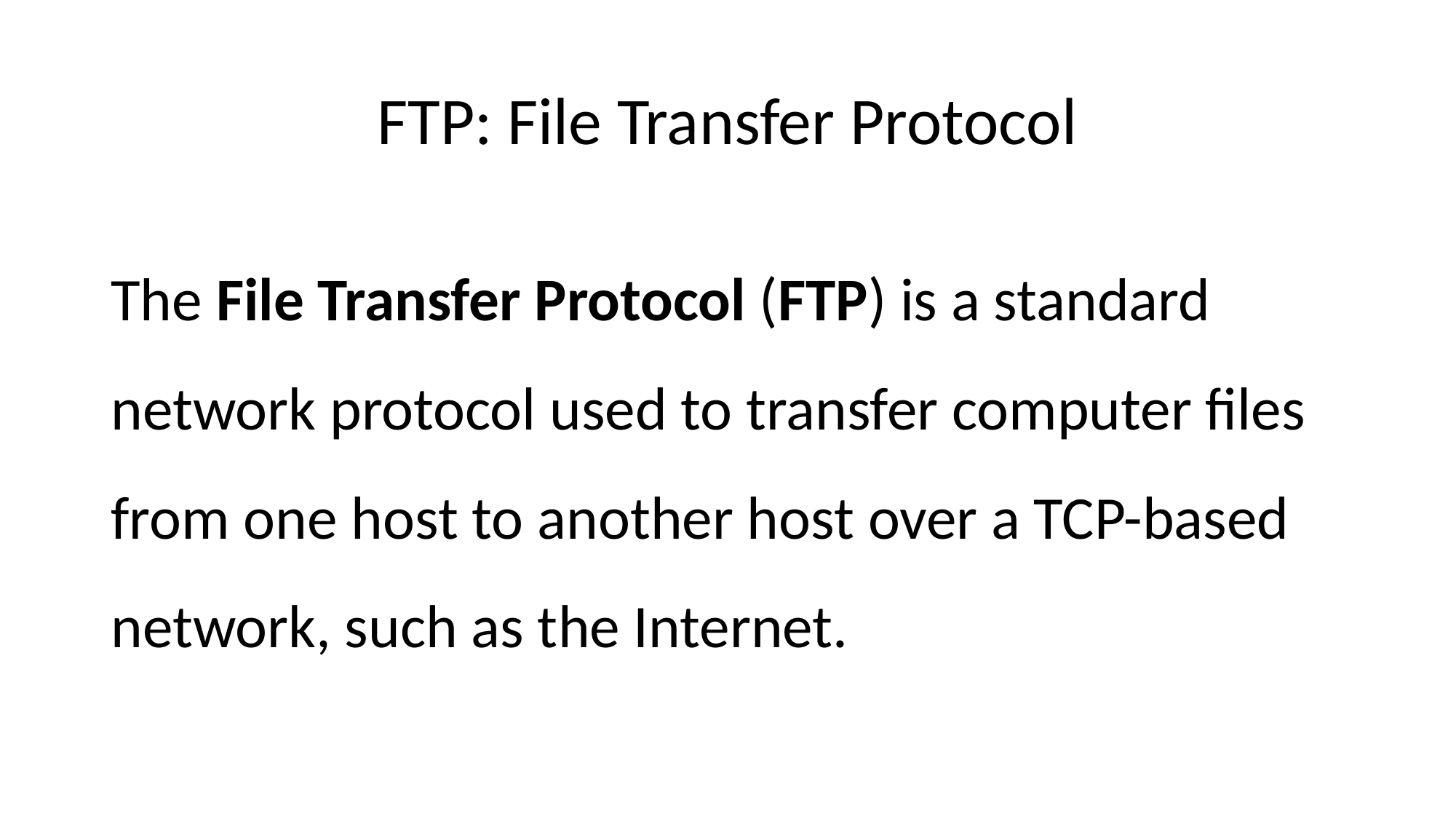

# FTP: File Transfer Protocol
The File Transfer Protocol (FTP) is a standard network protocol used to transfer computer files from one host to another host over a TCP-based network, such as the Internet.